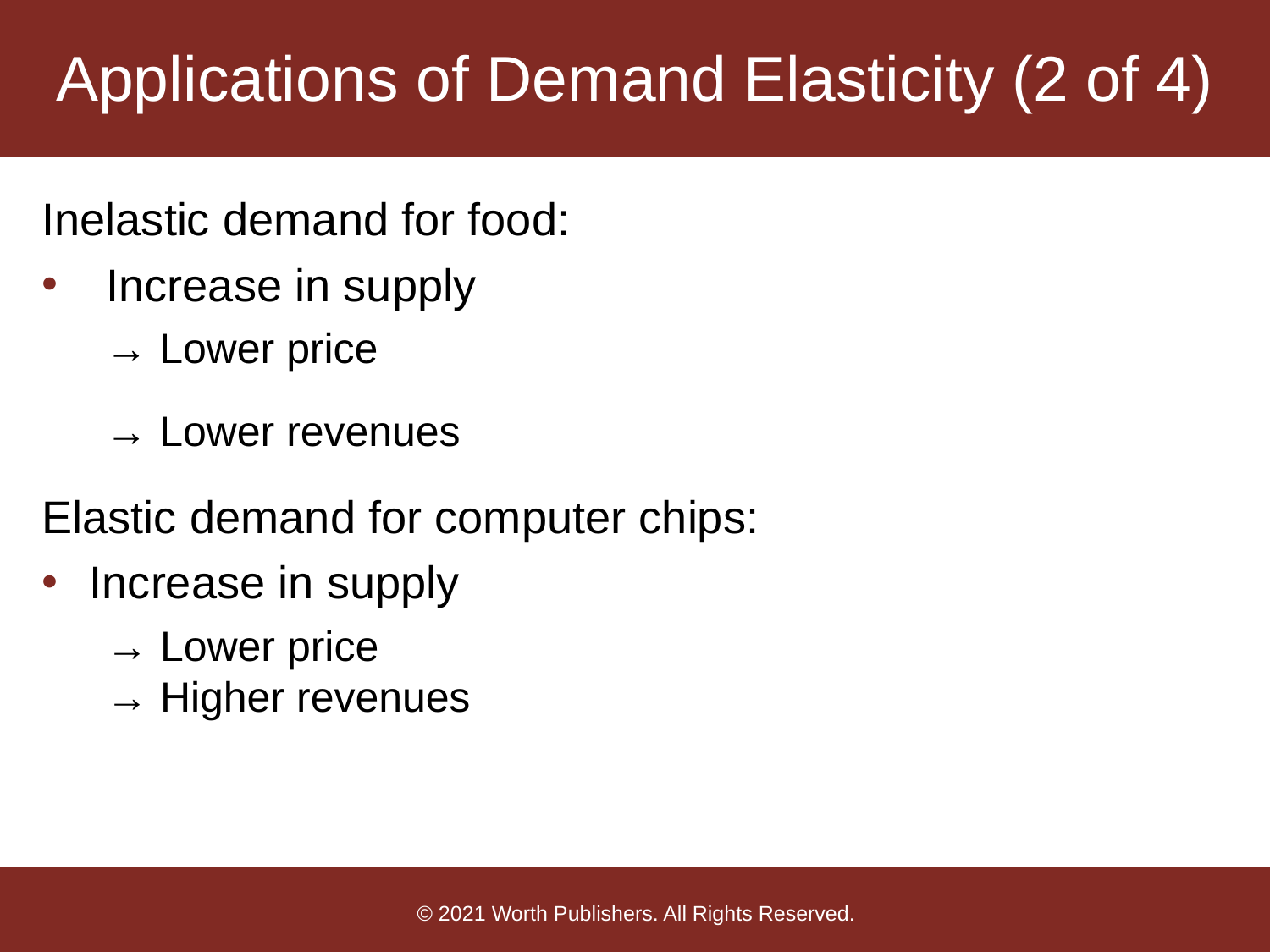

# Applications of Demand Elasticity (2 of 4)
Inelastic demand for food:
Increase in supply
→ Lower price
→ Lower revenues
Elastic demand for computer chips:
Increase in supply
→ Lower price
→ Higher revenues